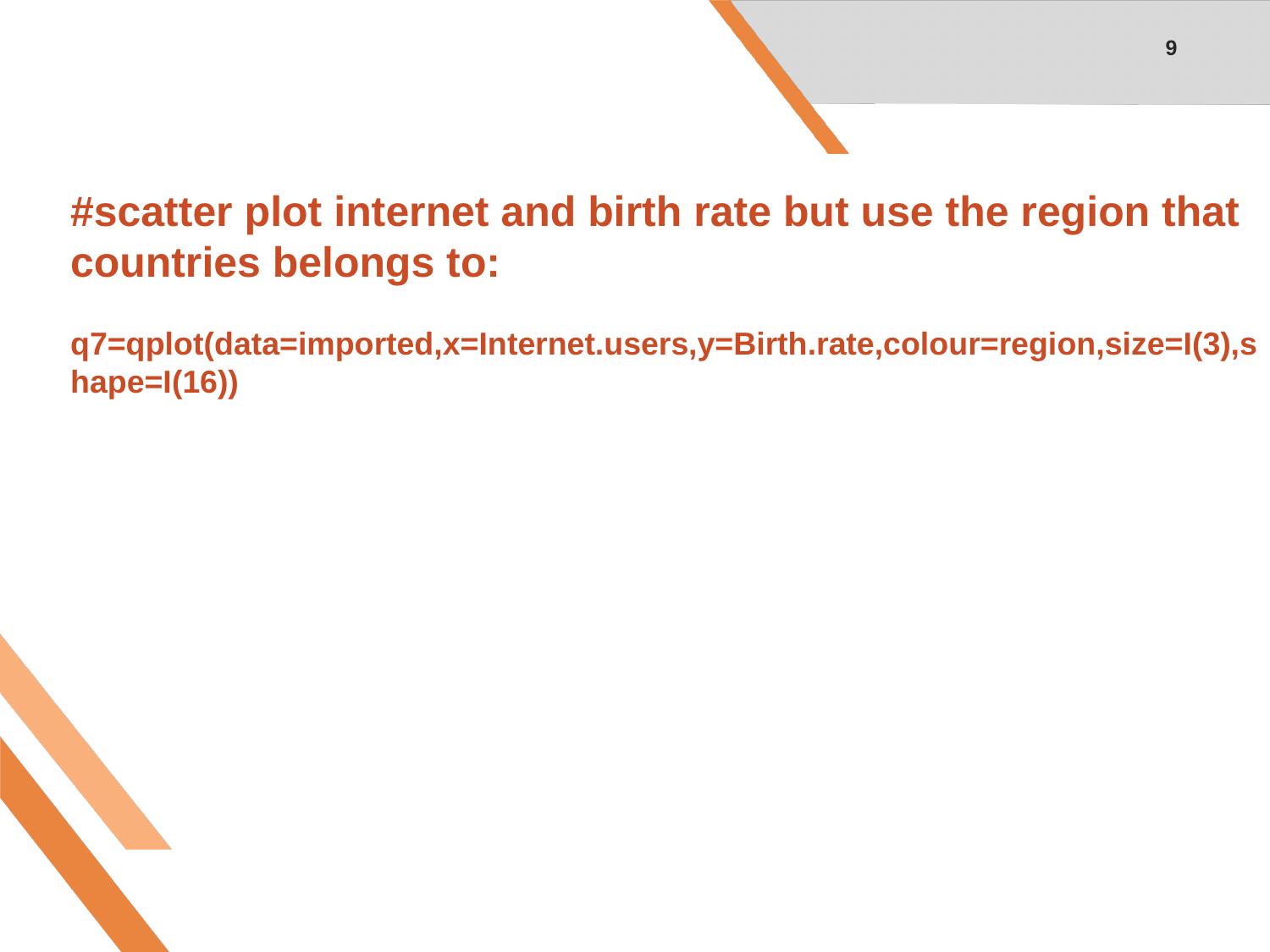

9
# #scatter plot internet and birth rate but use the region that countries belongs to: q7=qplot(data=imported,x=Internet.users,y=Birth.rate,colour=region,size=I(3),shape=I(16))